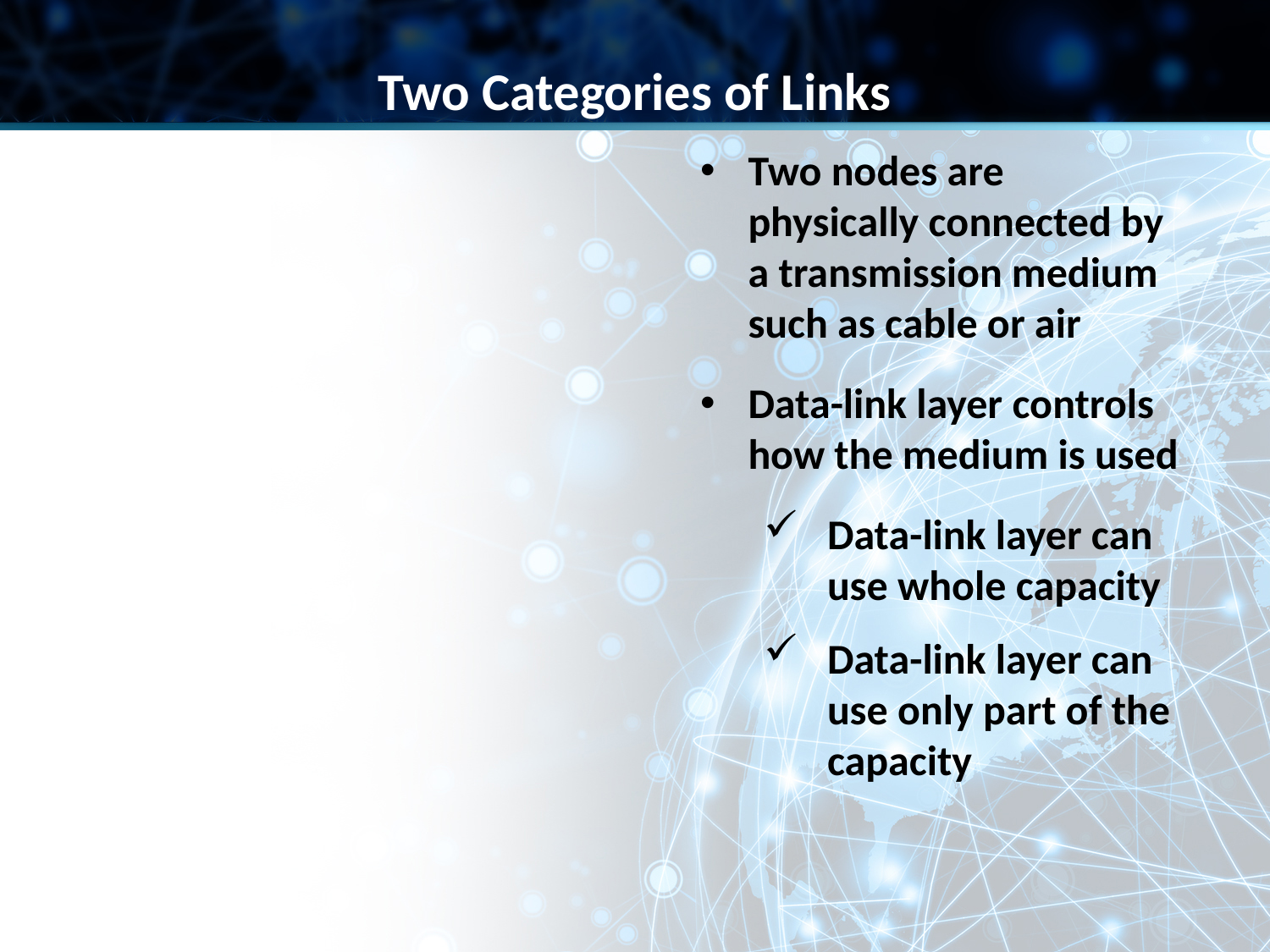

Two Categories of Links
Two nodes are physically connected by a transmission medium such as cable or air

Data-link layer controls how the medium is used

Data-link layer can use whole capacity

Data-link layer can use only part of the capacity